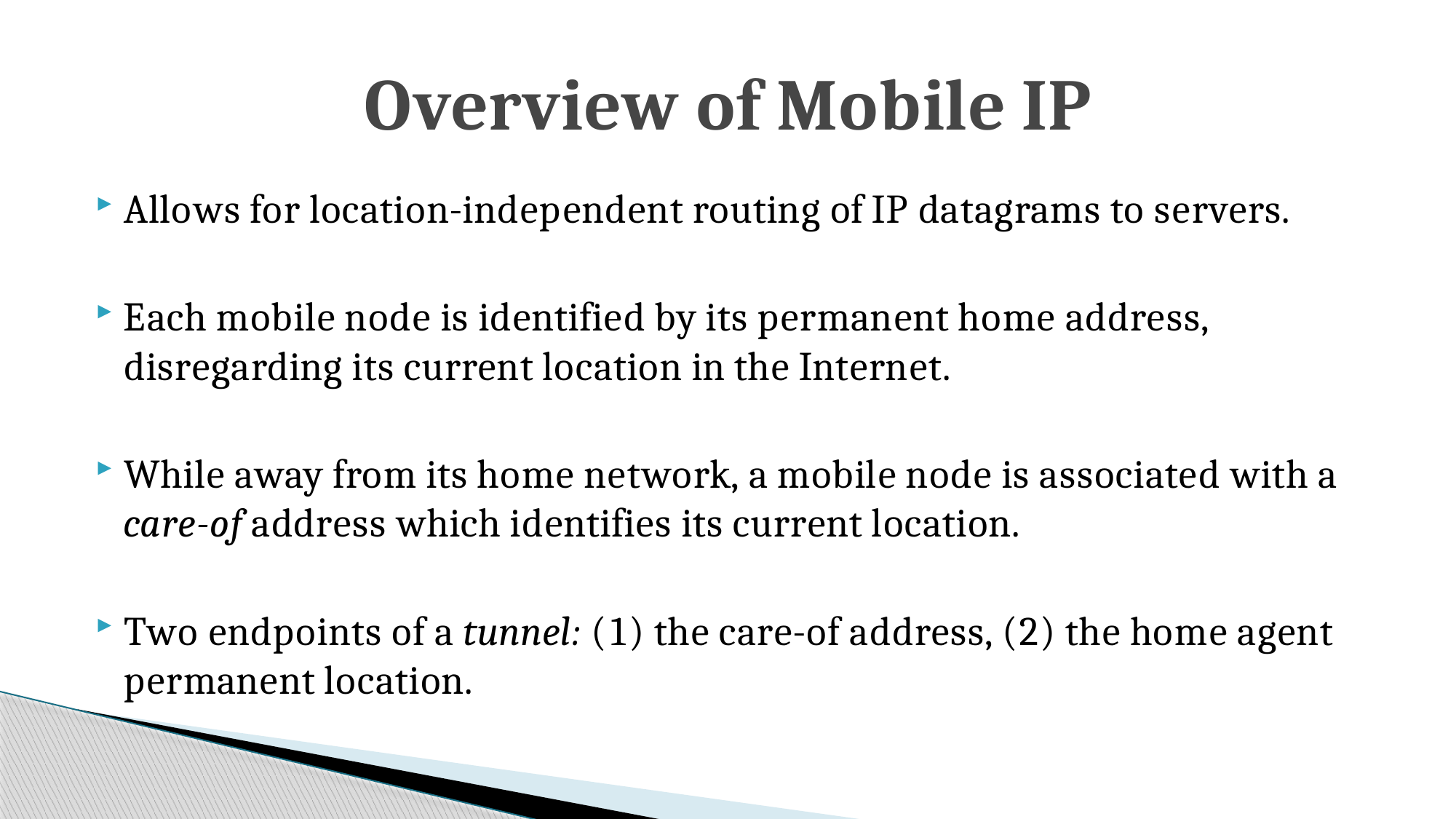

# Overview of Mobile IP
Allows for location-independent routing of IP datagrams to servers.

Each mobile node is identified by its permanent home address, disregarding its current location in the Internet.

While away from its home network, a mobile node is associated with a care-of address which identifies its current location.

Two endpoints of a tunnel: (1) the care-of address, (2) the home agent permanent location.